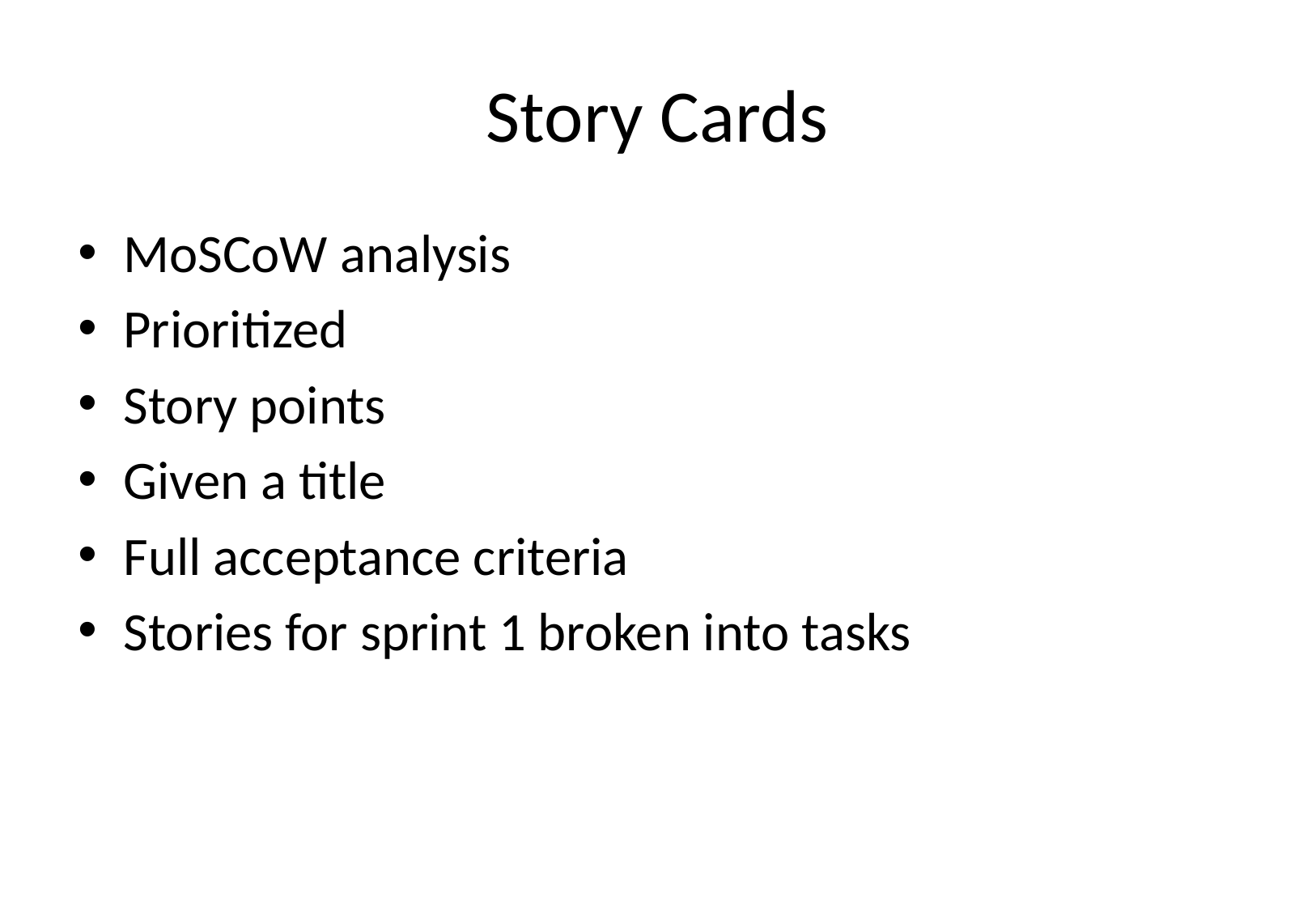

# Story Cards
MoSCoW analysis
Prioritized
Story points
Given a title
Full acceptance criteria
Stories for sprint 1 broken into tasks